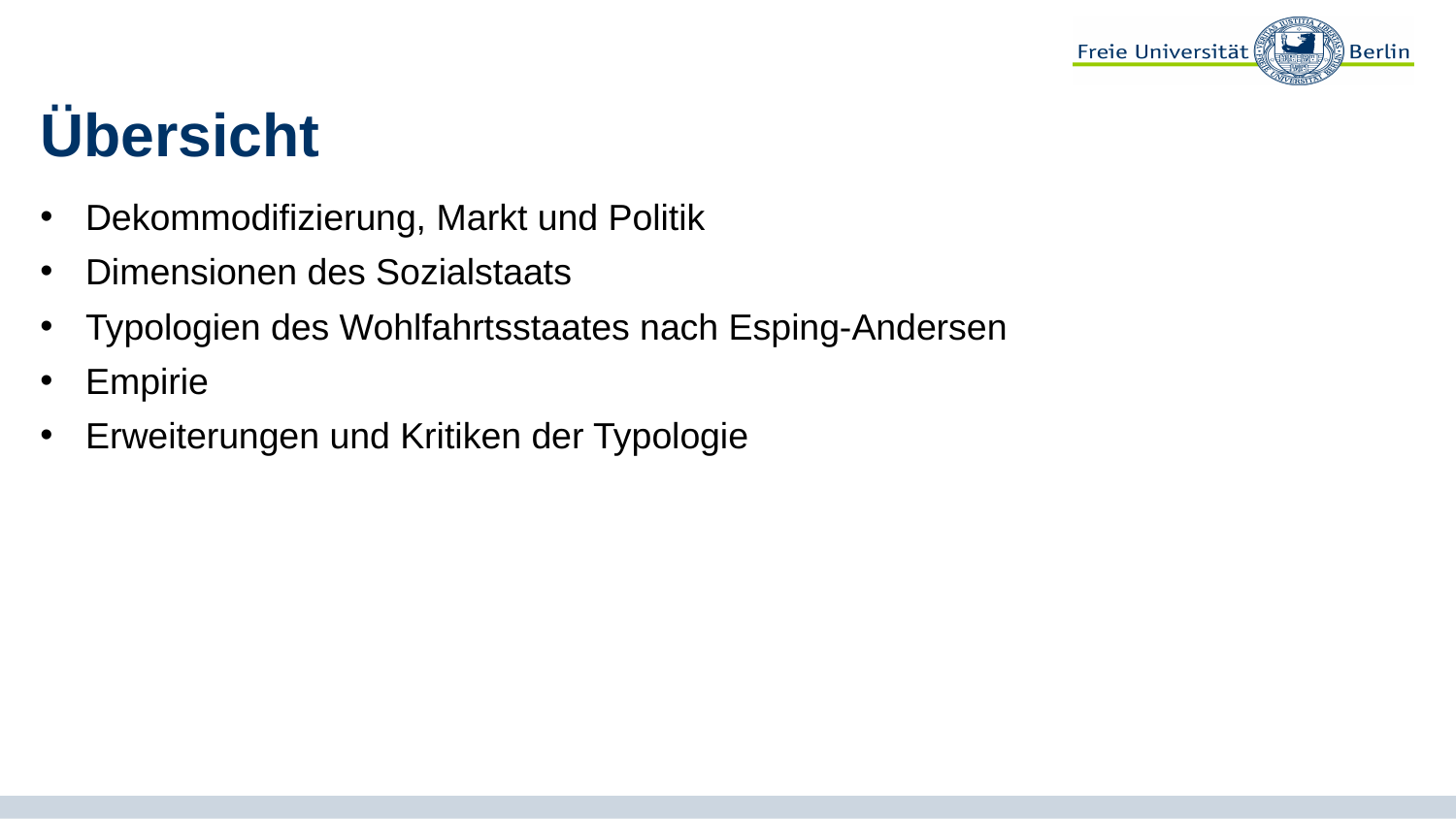

# Übersicht
Dekommodifizierung, Markt und Politik
Dimensionen des Sozialstaats
Typologien des Wohlfahrtsstaates nach Esping-Andersen
Empirie
Erweiterungen und Kritiken der Typologie